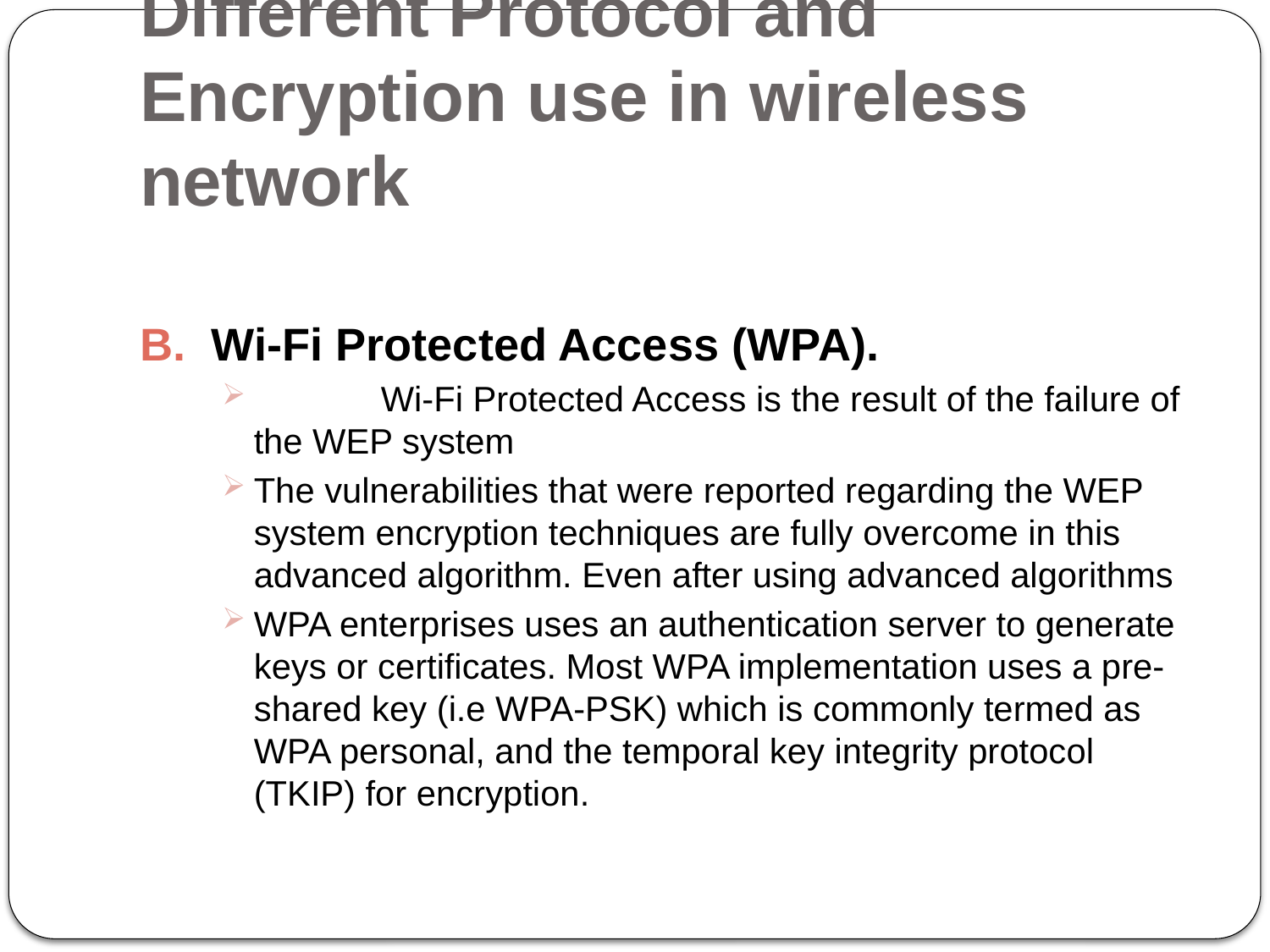

# Different Protocol and Encryption use in wireless network

B.  Wi-Fi Protected Access (WPA).
	Wi-Fi Protected Access is the result of the failure of the WEP system
The vulnerabilities that were reported regarding the WEP system encryption techniques are fully overcome in this advanced algorithm. Even after using advanced algorithms
WPA enterprises uses an authentication server to generate keys or certificates. Most WPA implementation uses a pre-shared key (i.e WPA-PSK) which is commonly termed as WPA personal, and the temporal key integrity protocol (TKIP) for encryption.